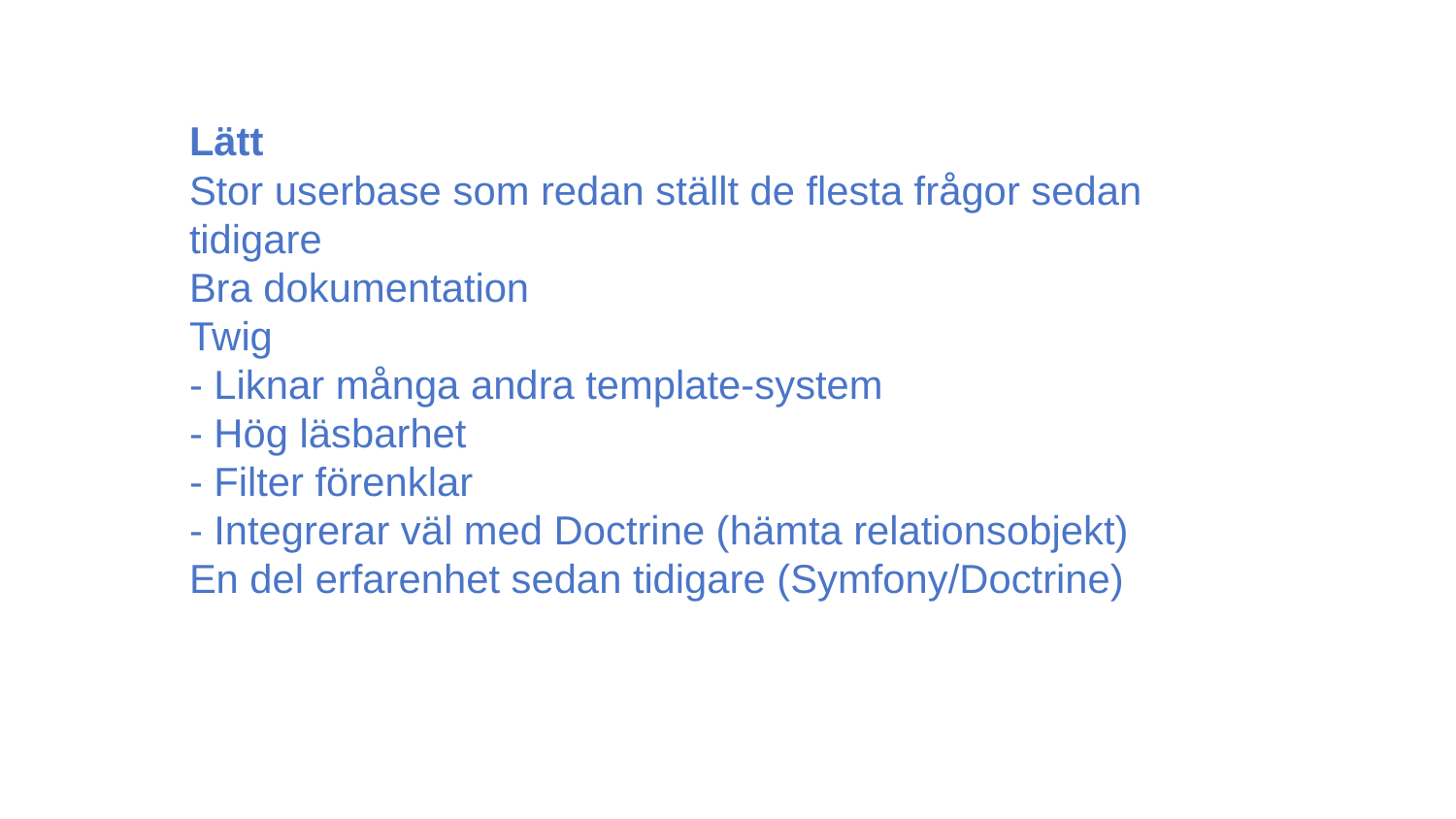

Lätt
Stor userbase som redan ställt de flesta frågor sedan tidigare
Bra dokumentation
Twig
- Liknar många andra template-system
- Hög läsbarhet
- Filter förenklar
- Integrerar väl med Doctrine (hämta relationsobjekt)
En del erfarenhet sedan tidigare (Symfony/Doctrine)